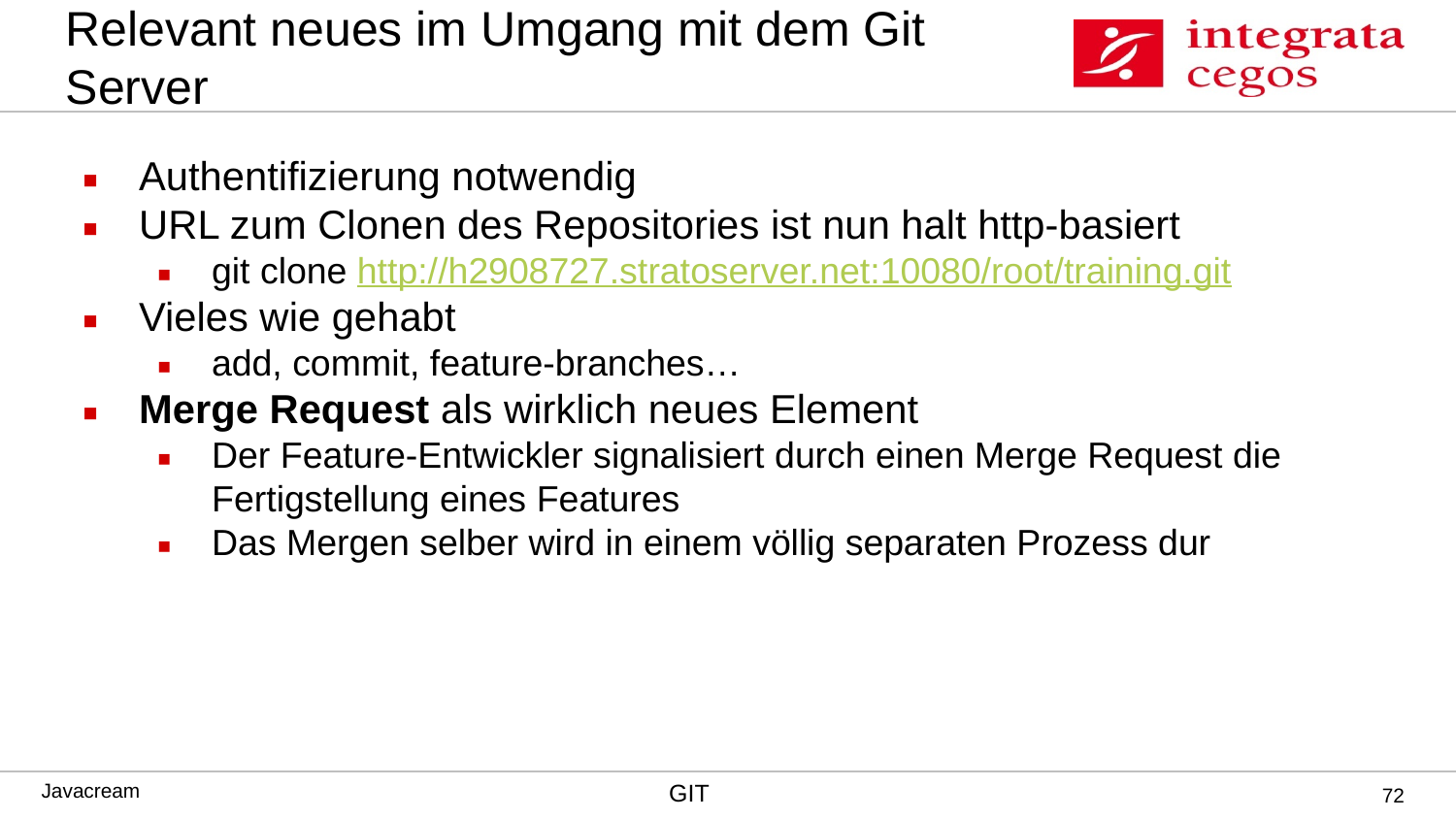

# Relevant neues im Umgang mit dem Git Server
Authentifizierung notwendig
URL zum Clonen des Repositories ist nun halt http-basiert
git clone http://h2908727.stratoserver.net:10080/root/training.git
Vieles wie gehabt
add, commit, feature-branches…
Merge Request als wirklich neues Element
Der Feature-Entwickler signalisiert durch einen Merge Request die Fertigstellung eines Features
Das Mergen selber wird in einem völlig separaten Prozess dur
72